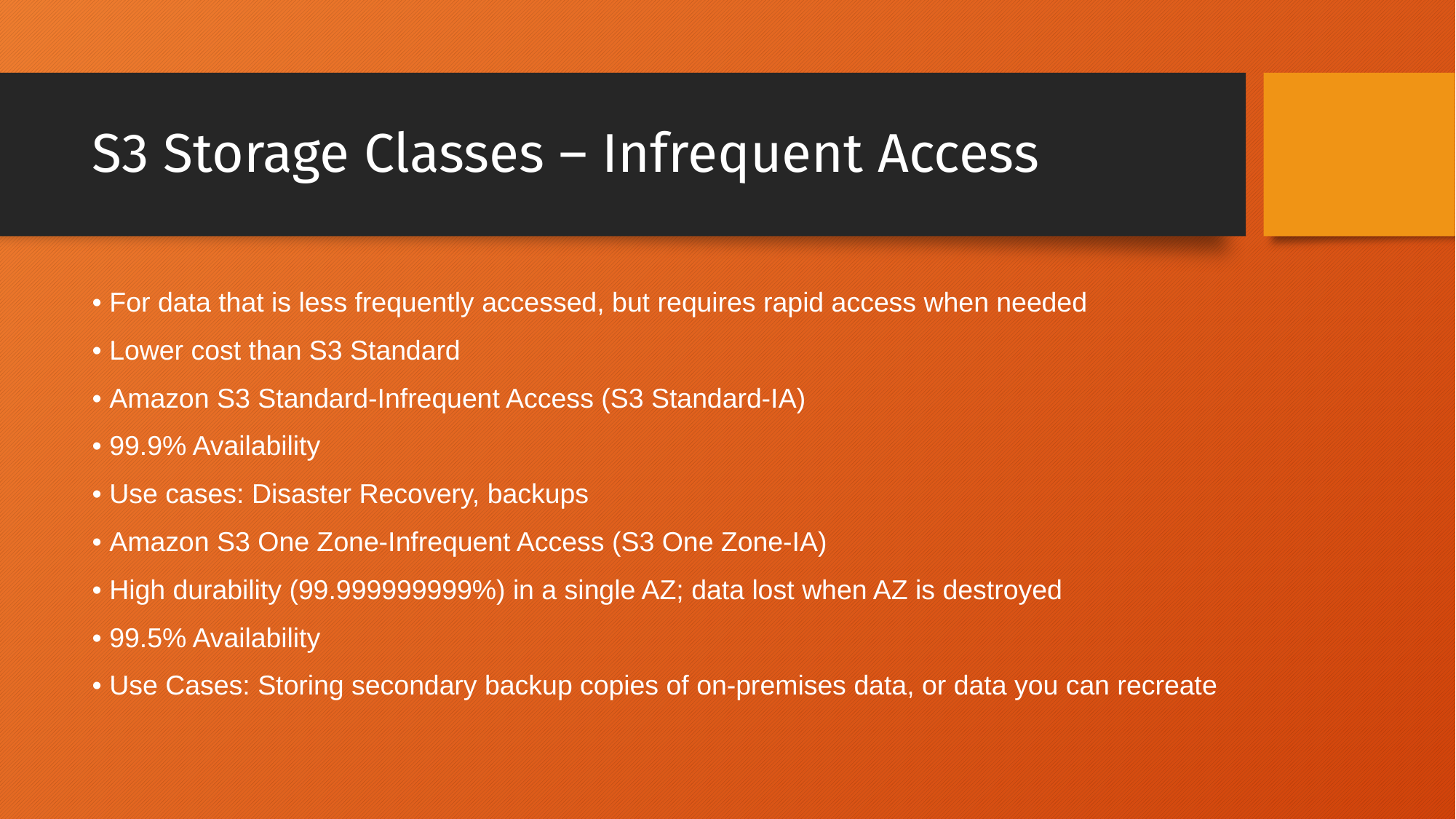

# S3 Storage Classes – Infrequent Access
• For data that is less frequently accessed, but requires rapid access when needed
• Lower cost than S3 Standard
• Amazon S3 Standard-Infrequent Access (S3 Standard-IA)
• 99.9% Availability
• Use cases: Disaster Recovery, backups
• Amazon S3 One Zone-Infrequent Access (S3 One Zone-IA)
• High durability (99.999999999%) in a single AZ; data lost when AZ is destroyed
• 99.5% Availability
• Use Cases: Storing secondary backup copies of on-premises data, or data you can recreate